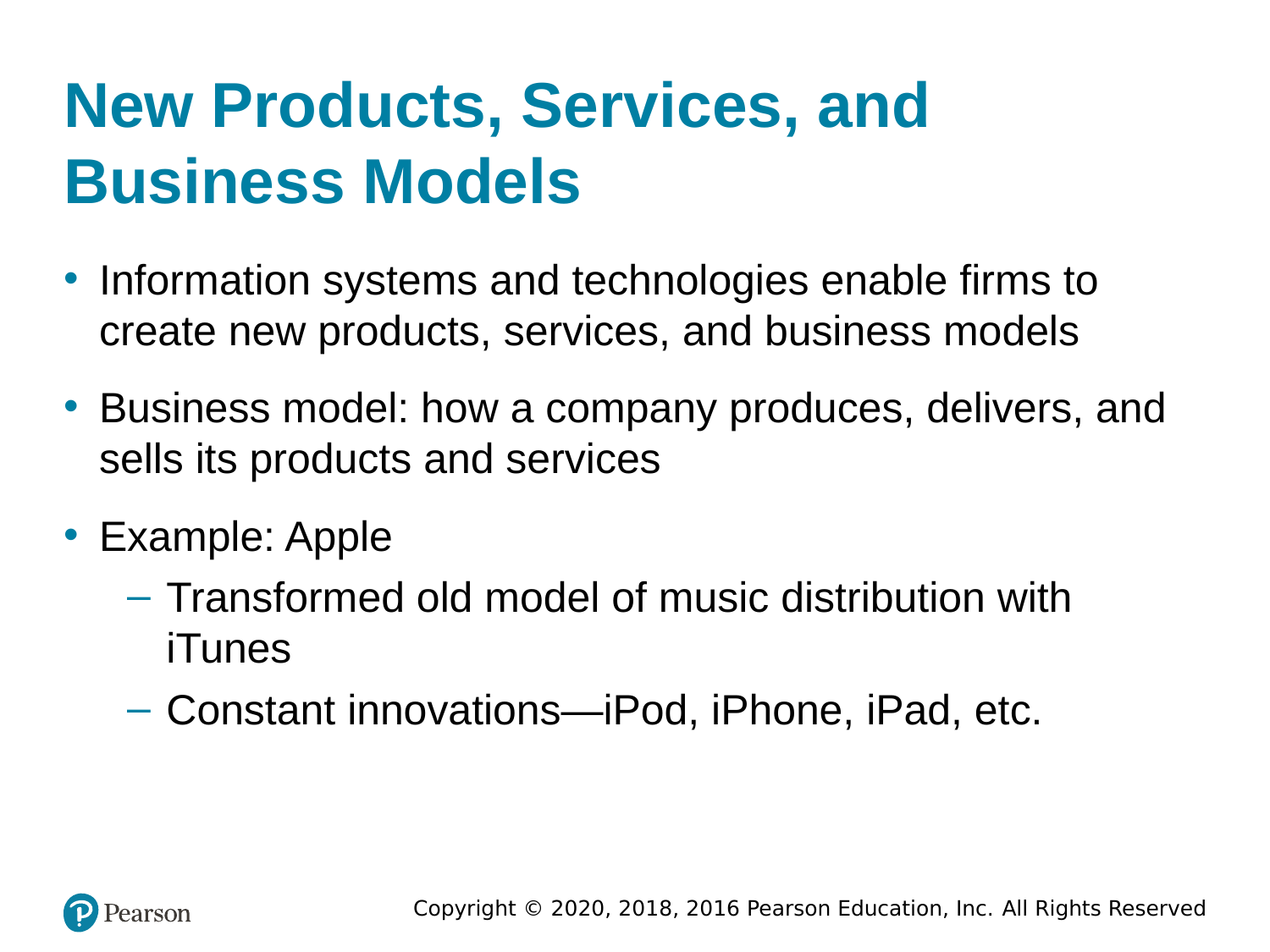

# New Products, Services, and Business Models
Information systems and technologies enable firms to create new products, services, and business models
Business model: how a company produces, delivers, and sells its products and services
Example: Apple
Transformed old model of music distribution with iTunes
Constant innovations—iPod, iPhone, iPad, etc.